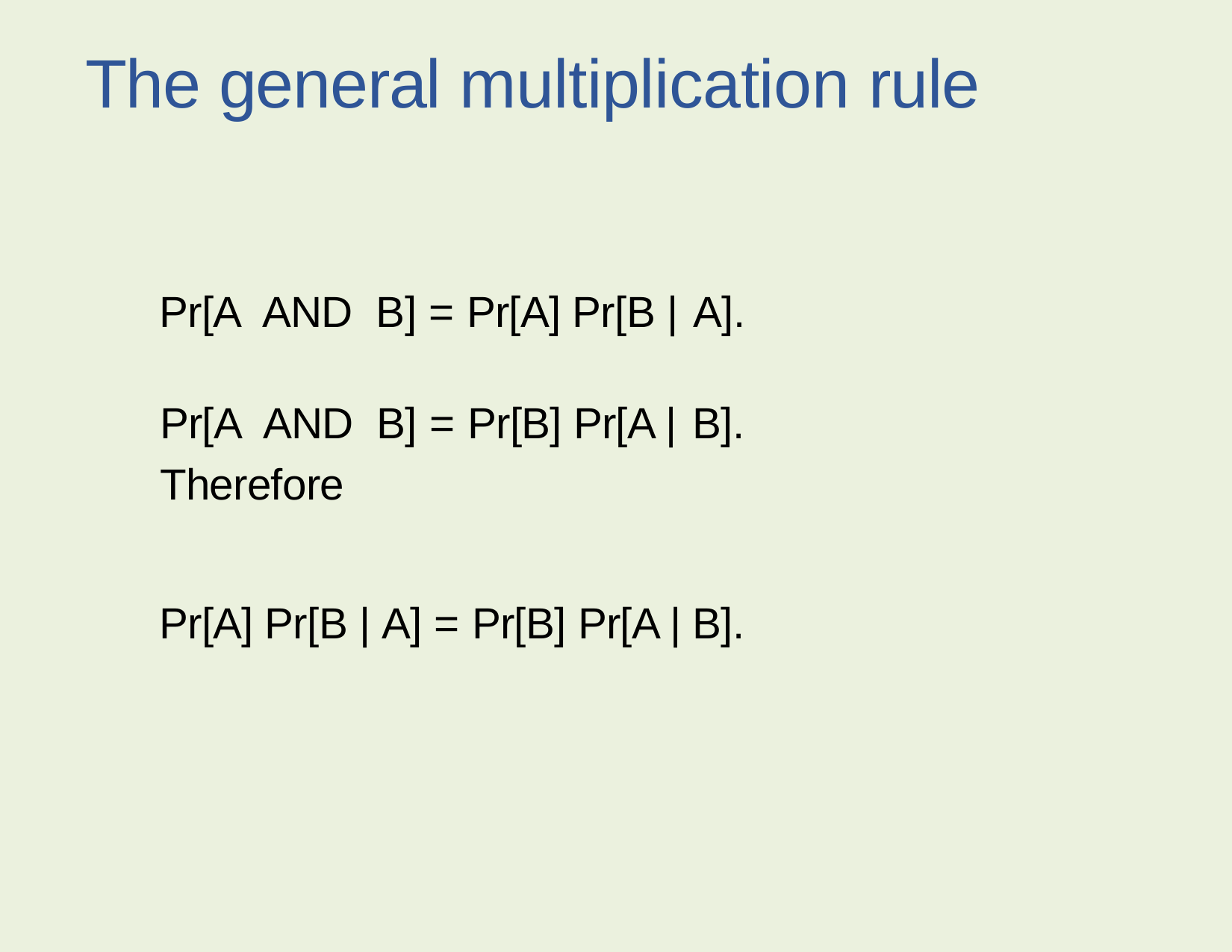

The general multiplication rule
Pr[A  AND  B] = Pr[A] Pr[B | A].
Pr[A  AND  B] = Pr[B] Pr[A | B].
Therefore
Pr[A] Pr[B | A] = Pr[B] Pr[A | B].